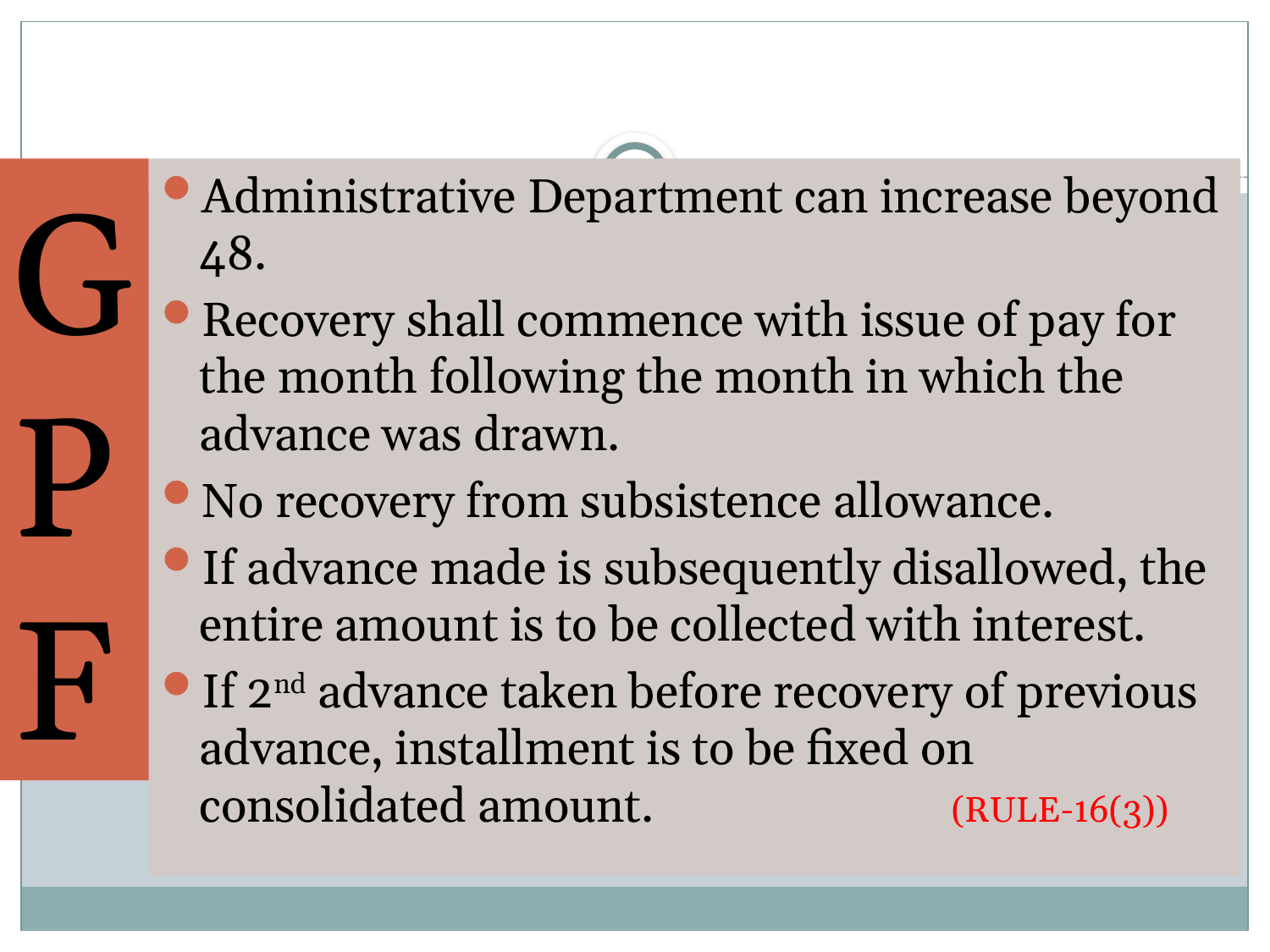

#
GPF
Administrative Department can increase beyond 48.
Recovery shall commence with issue of pay for the month following the month in which the advance was drawn.
No recovery from subsistence allowance.
If advance made is subsequently disallowed, the entire amount is to be collected with interest.
If 2nd advance taken before recovery of previous advance, installment is to be fixed on consolidated amount.                          (RULE-16(3))